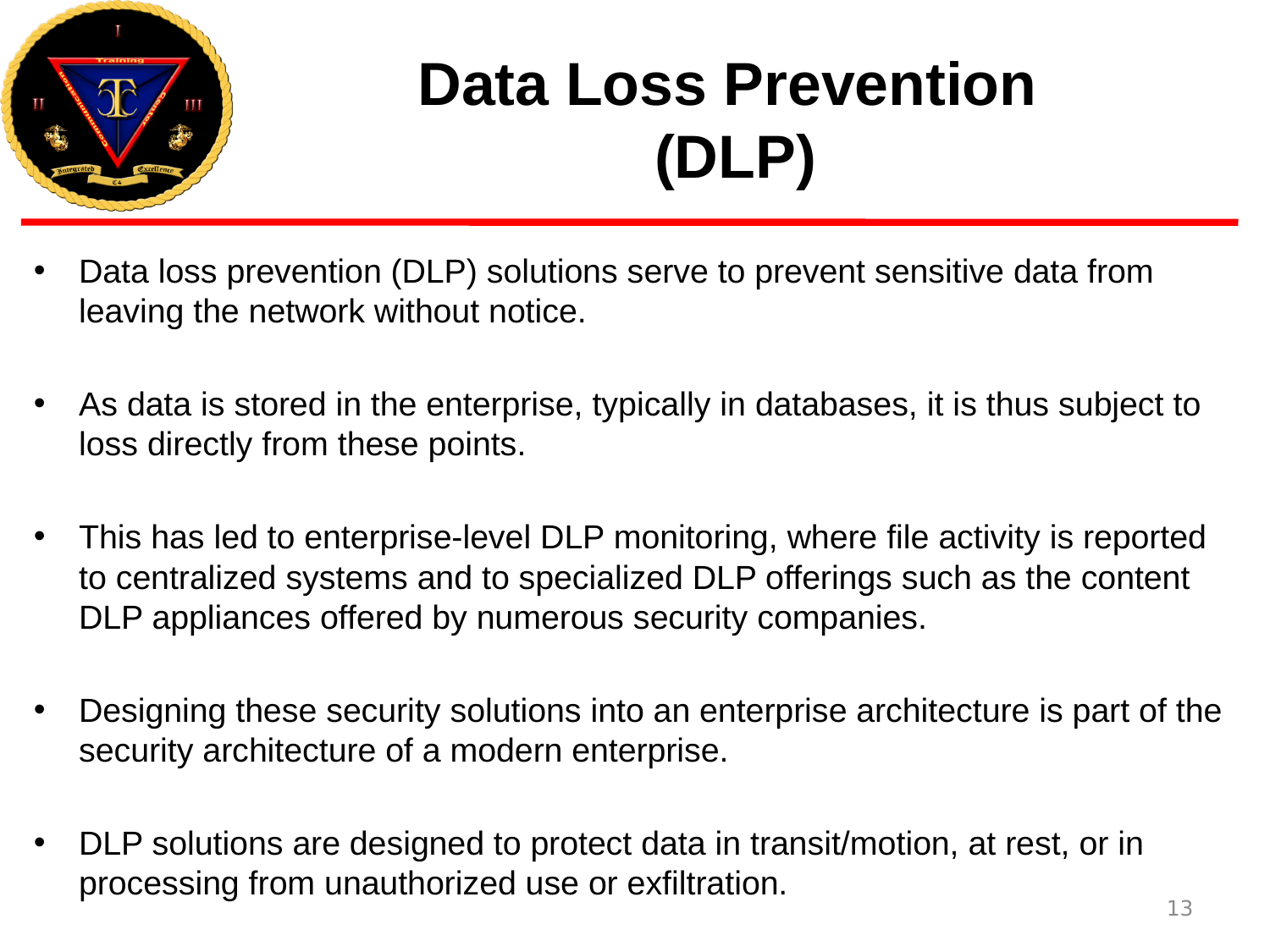

# Data Loss Prevention (DLP)
Data loss prevention (DLP) solutions serve to prevent sensitive data from leaving the network without notice.

As data is stored in the enterprise, typically in databases, it is thus subject to loss directly from these points.

This has led to enterprise-level DLP monitoring, where file activity is reported to centralized systems and to specialized DLP offerings such as the content DLP appliances offered by numerous security companies.

Designing these security solutions into an enterprise architecture is part of the security architecture of a modern enterprise.

DLP solutions are designed to protect data in transit/motion, at rest, or in processing from unauthorized use or exfiltration.
13